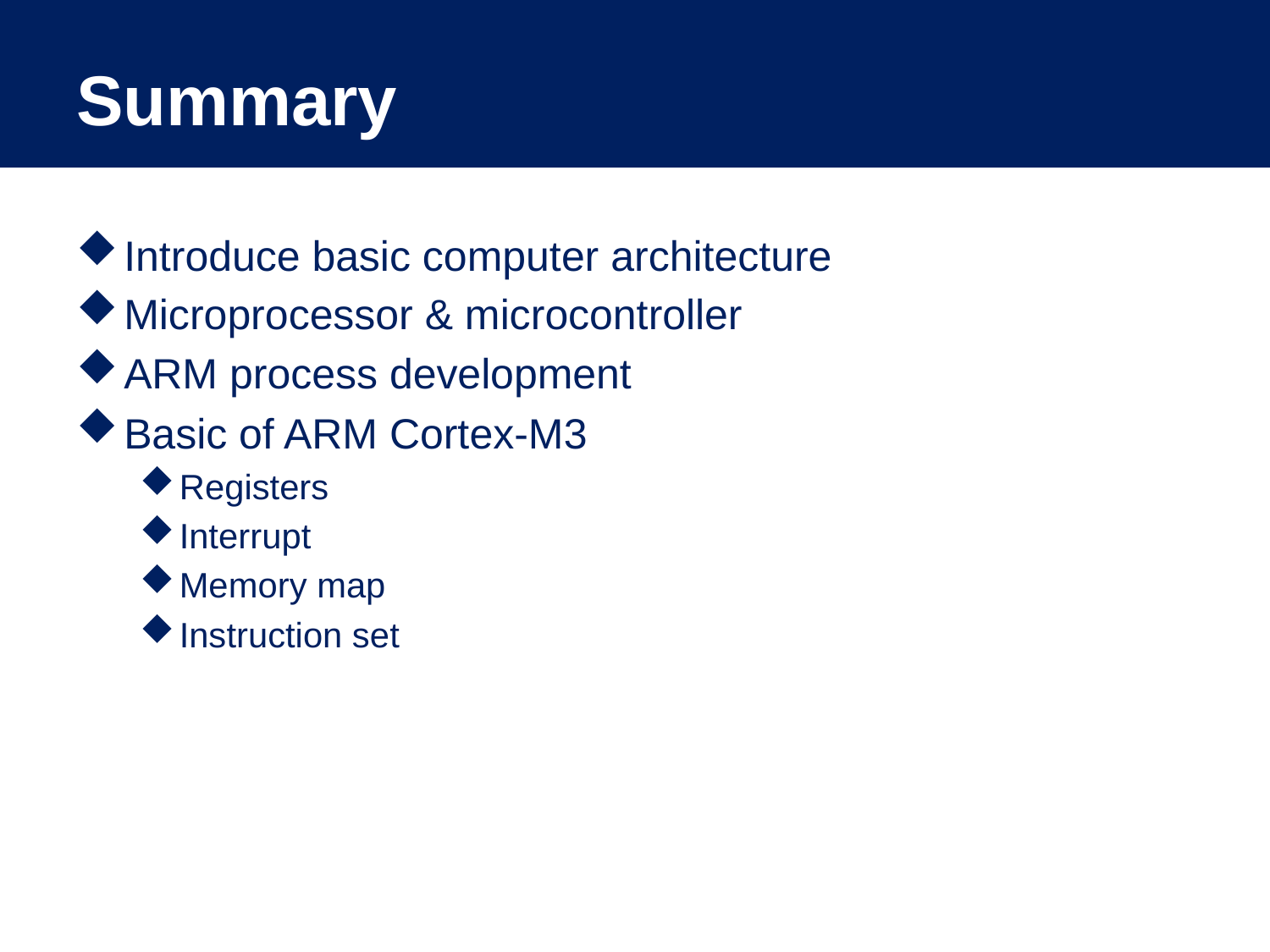

# Summary
Introduce basic computer architecture
Microprocessor & microcontroller
ARM process development
Basic of ARM Cortex-M3
Registers
Interrupt
Memory map
Instruction set